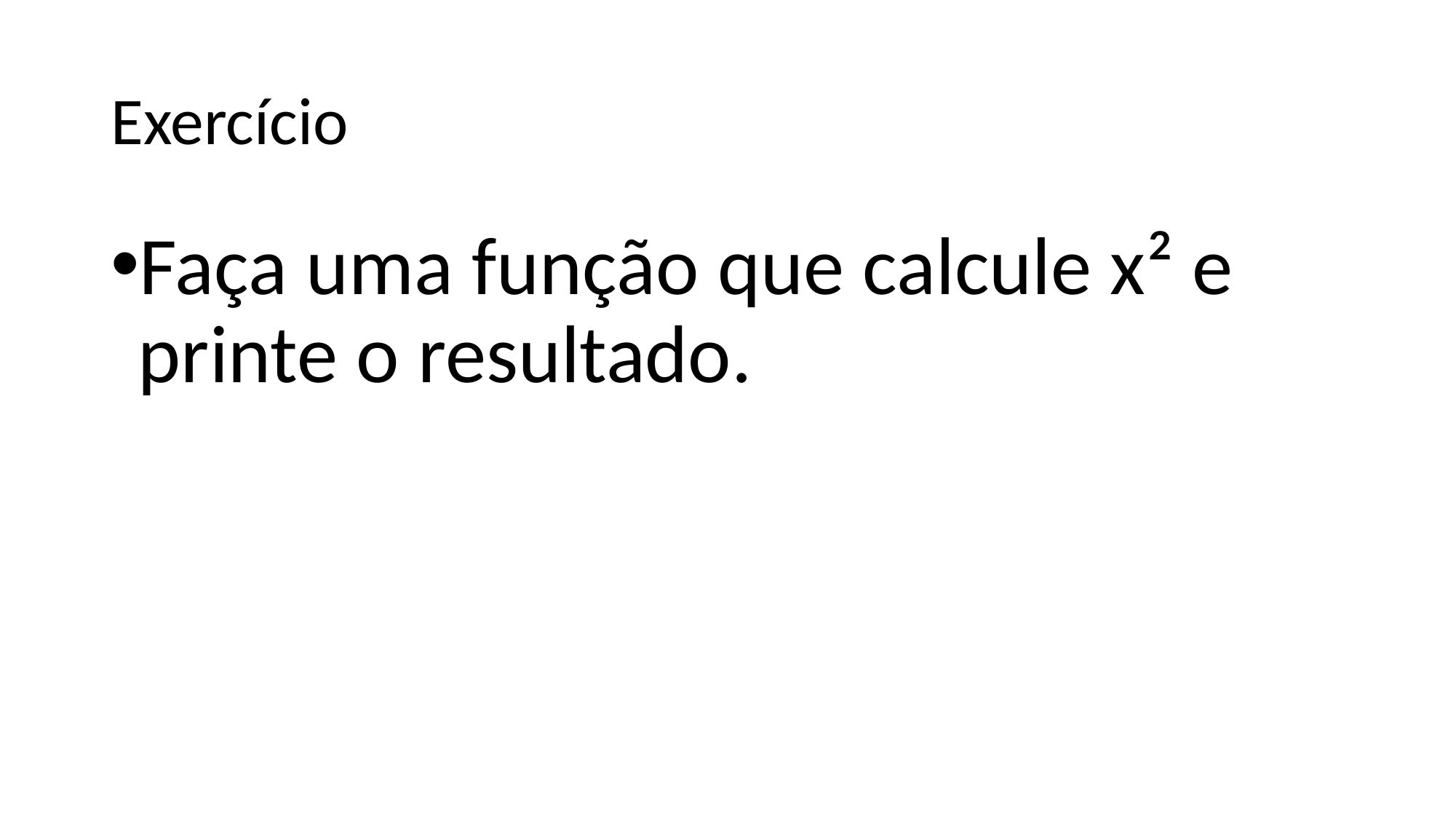

# Exercício
Faça uma função que calcule x² e printe o resultado.